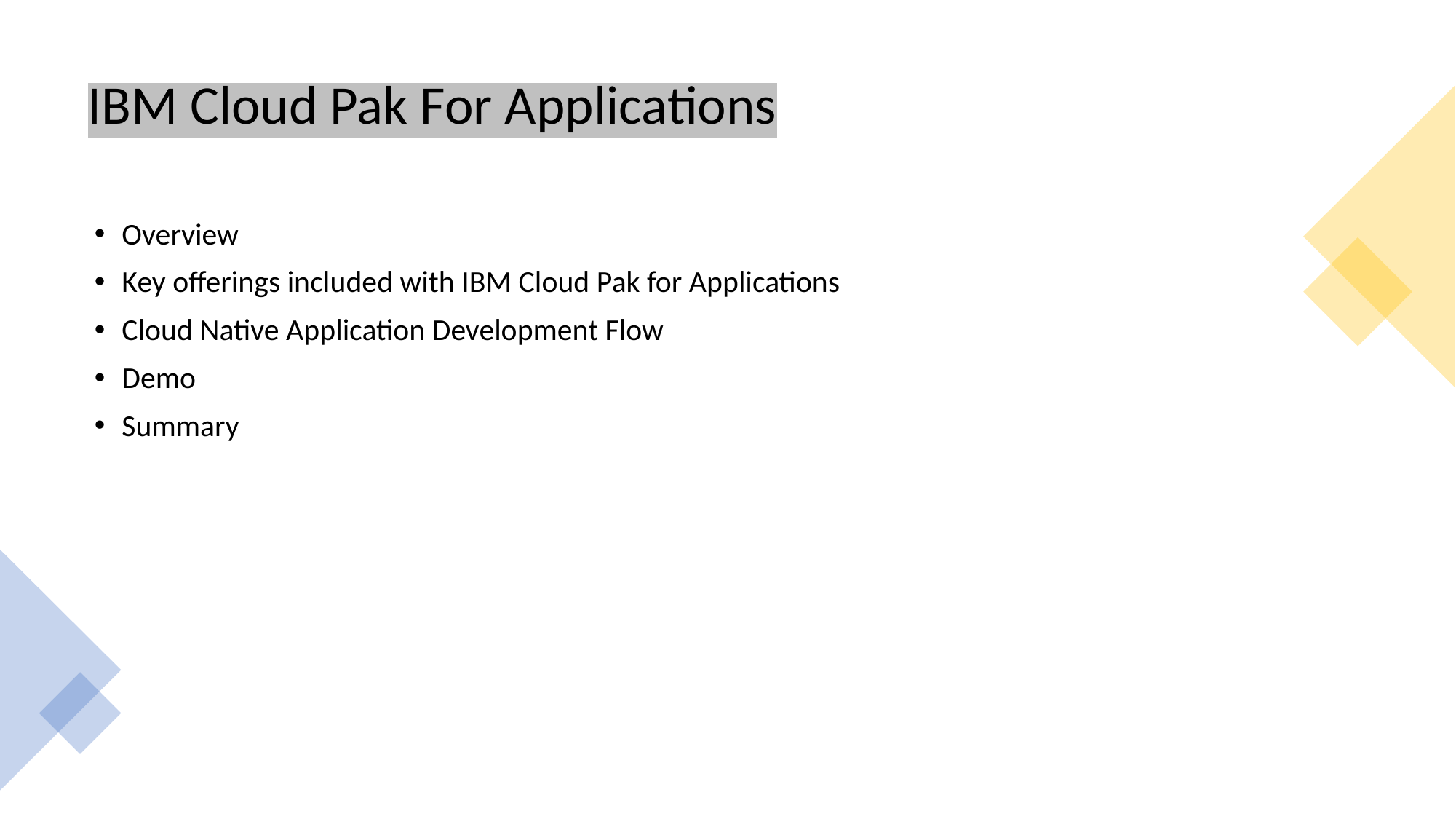

# IBM Cloud Pak For Applications

Overview
Key offerings included with IBM Cloud Pak for Applications
Cloud Native Application Development Flow
Demo
Summary